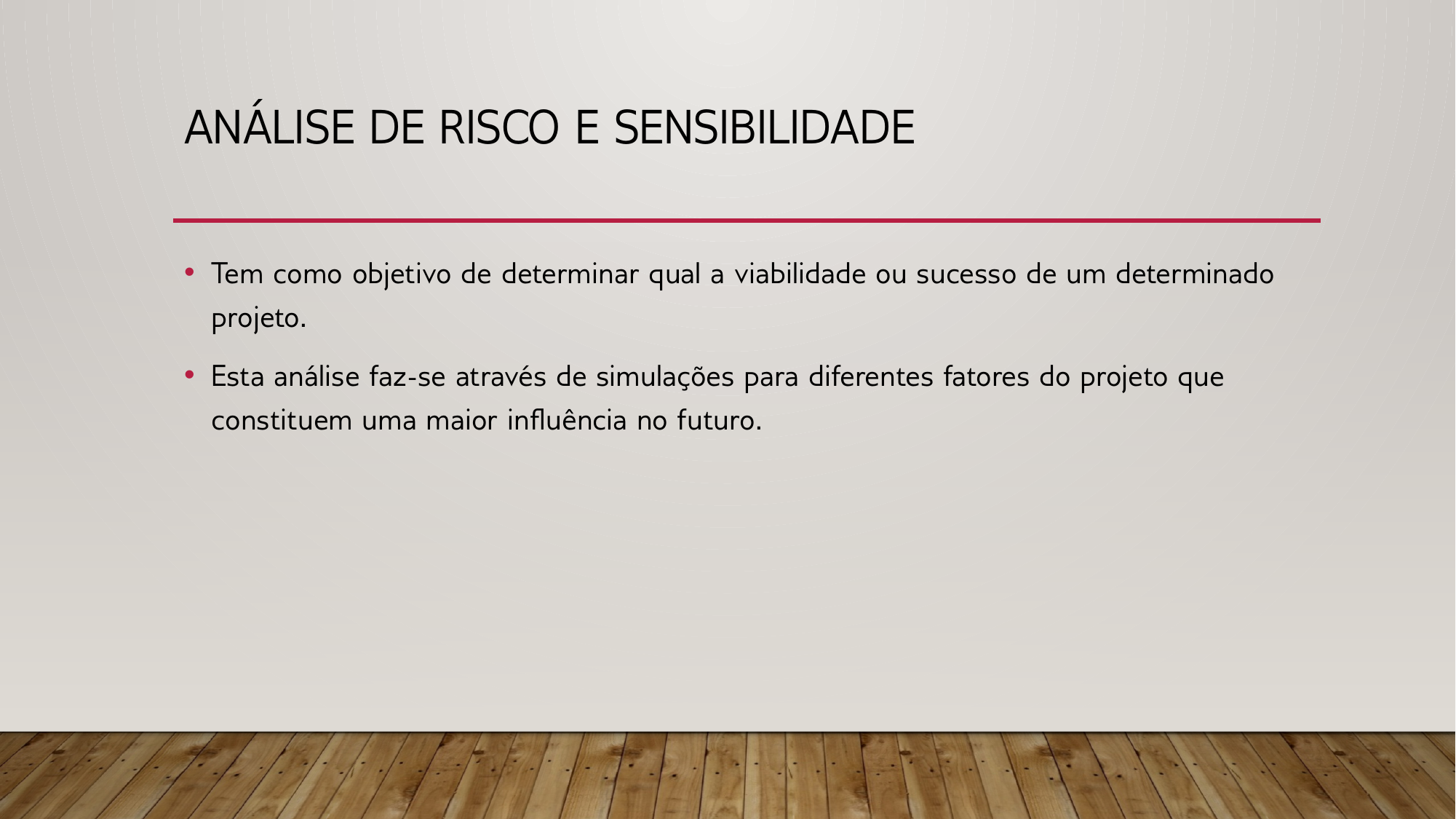

# ANÁLISE DE RISCO E SENSIBILIDADE
Tem como objetivo de determinar qual a viabilidade ou sucesso de um determinado projeto.
Esta análise faz-se através de simulações para diferentes fatores do projeto que constituem uma maior influência no futuro.